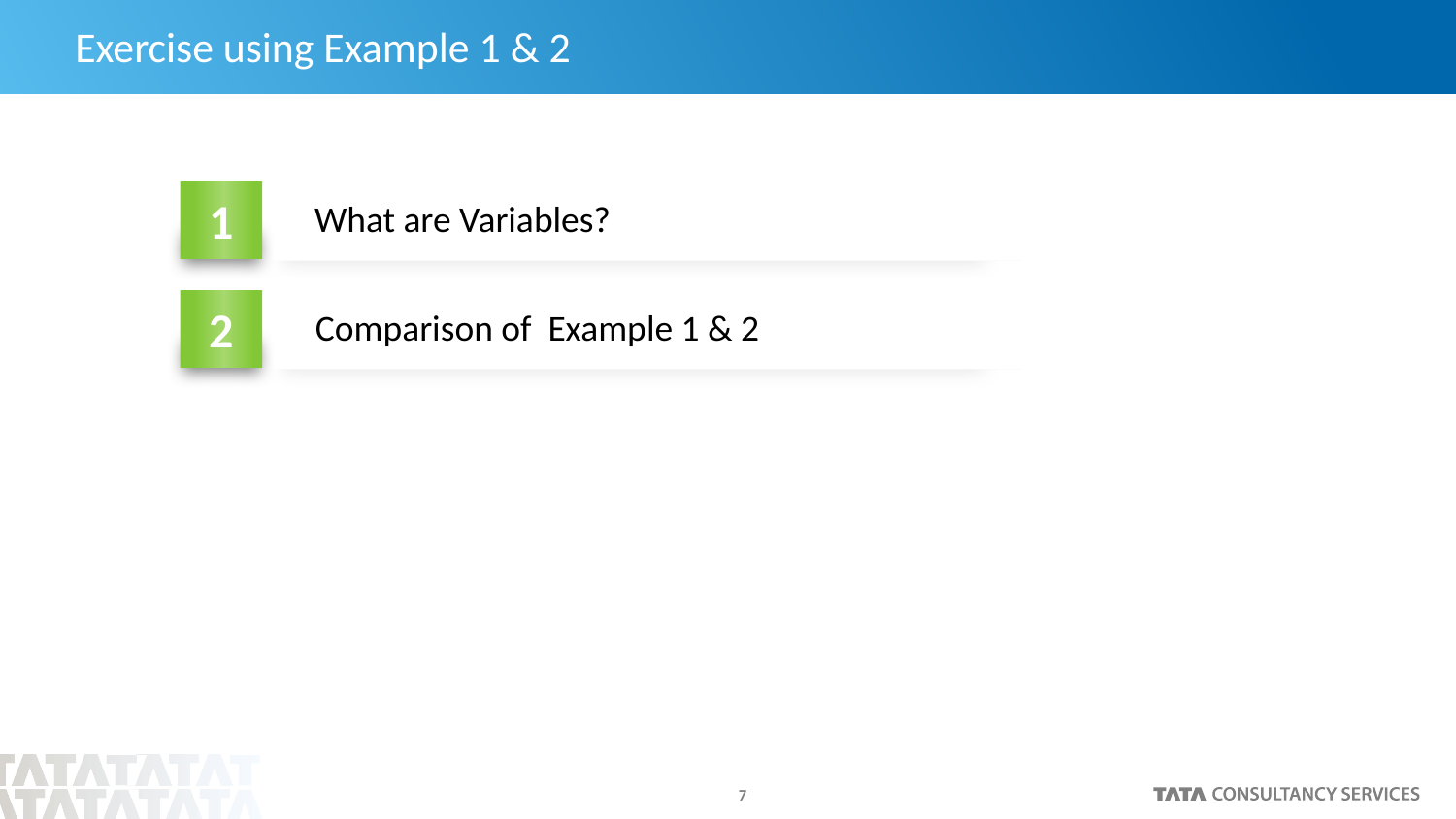

# Exercise using Example 1 & 2

1

What are Variables?

2

Comparison of  Example 1 & 2